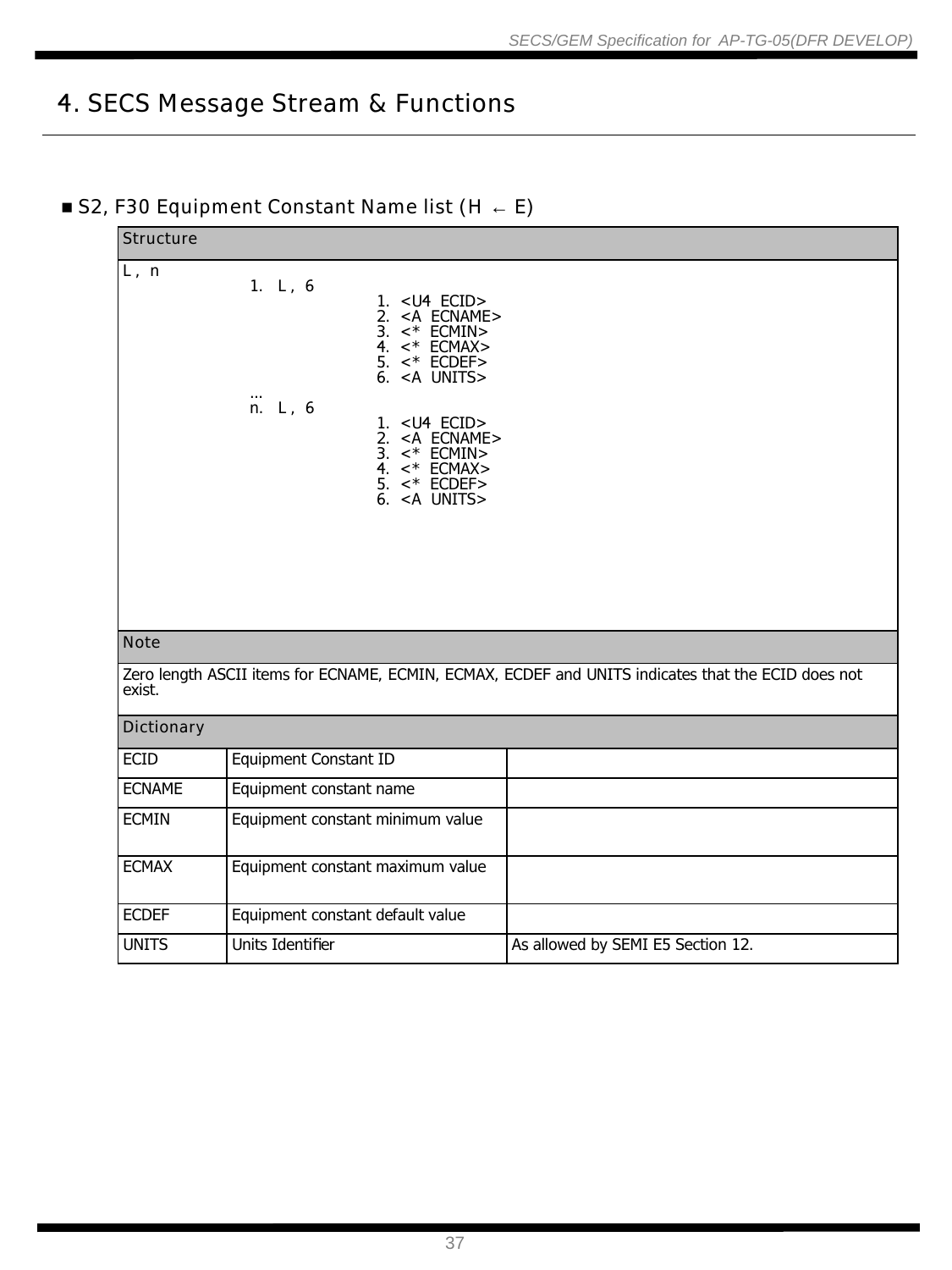

4. SECS Message Stream & Functions
| ■ S2, F30 Equipment Constant Name list (H ← E) |  |  |  |
| --- | --- | --- | --- |
|  | Structure |  |  |
|  | L , n 1. L , 6 1. <U4 ECID> 2. <A ECNAME> 3. <\* ECMIN> 4. <\* ECMAX> 5. <\* ECDEF> 6. <A UNITS> … n. L , 6 1. <U4 ECID> 2. <A ECNAME> 3. <\* ECMIN> 4. <\* ECMAX> 5. <\* ECDEF> 6. <A UNITS> |  |  |
|  | Note |  |  |
|  | Zero length ASCII items for ECNAME, ECMIN, ECMAX, ECDEF and UNITS indicates that the ECID does not exist. |  |  |
|  | Dictionary |  |  |
|  | ECID | Equipment Constant ID |  |
|  | ECNAME | Equipment constant name |  |
|  | ECMIN | Equipment constant minimum value |  |
|  | ECMAX | Equipment constant maximum value |  |
|  | ECDEF | Equipment constant default value |  |
|  | UNITS | Units Identifier | As allowed by SEMI E5 Section 12. |